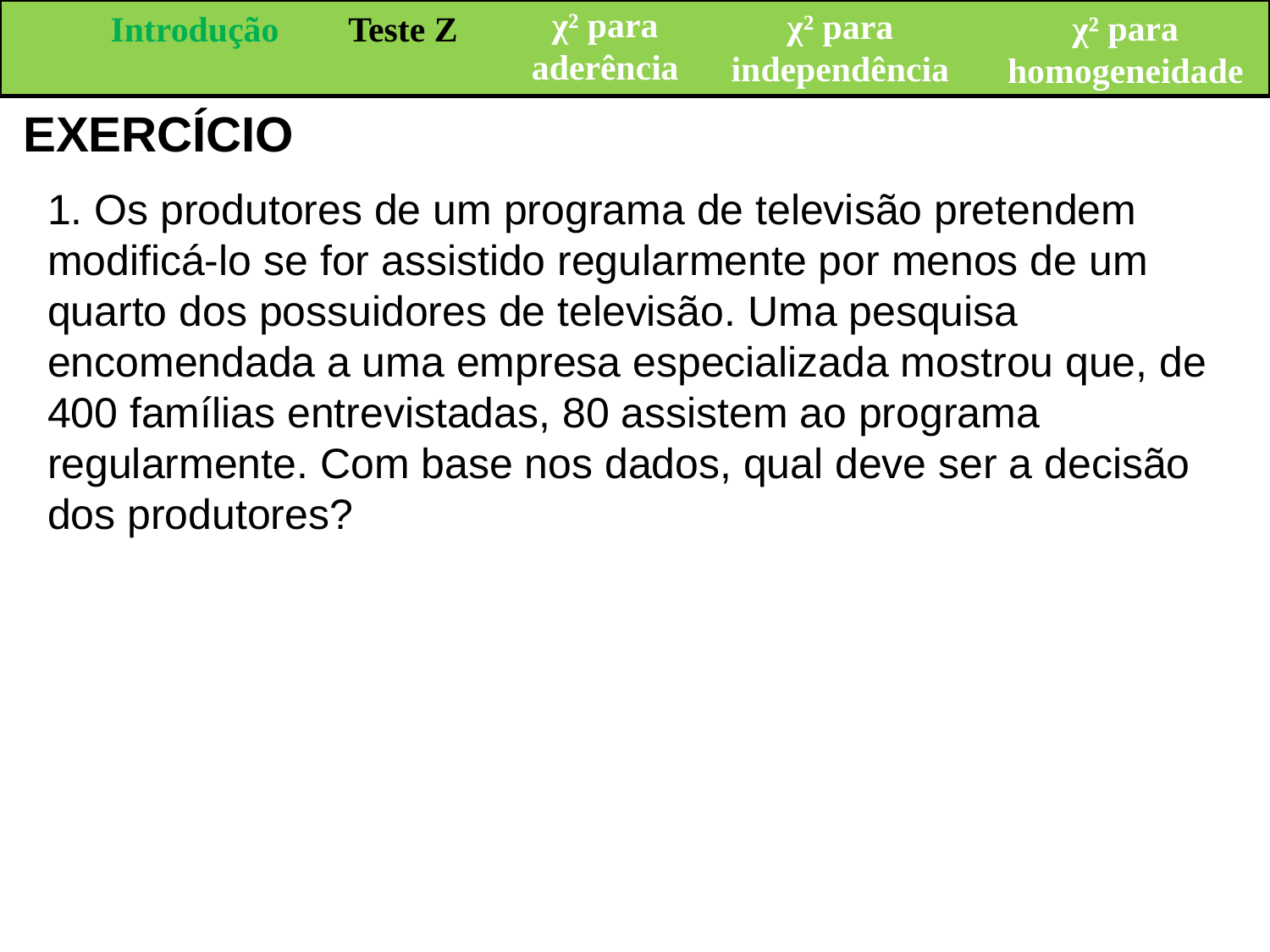

Introdução
Teste Z
χ² para homogeneidade
χ² para aderência
χ² para independência
EXERCÍCIO
1. Os produtores de um programa de televisão pretendem modificá-lo se for assistido regularmente por menos de um quarto dos possuidores de televisão. Uma pesquisa encomendada a uma empresa especializada mostrou que, de 400 famílias entrevistadas, 80 assistem ao programa regularmente. Com base nos dados, qual deve ser a decisão dos produtores?